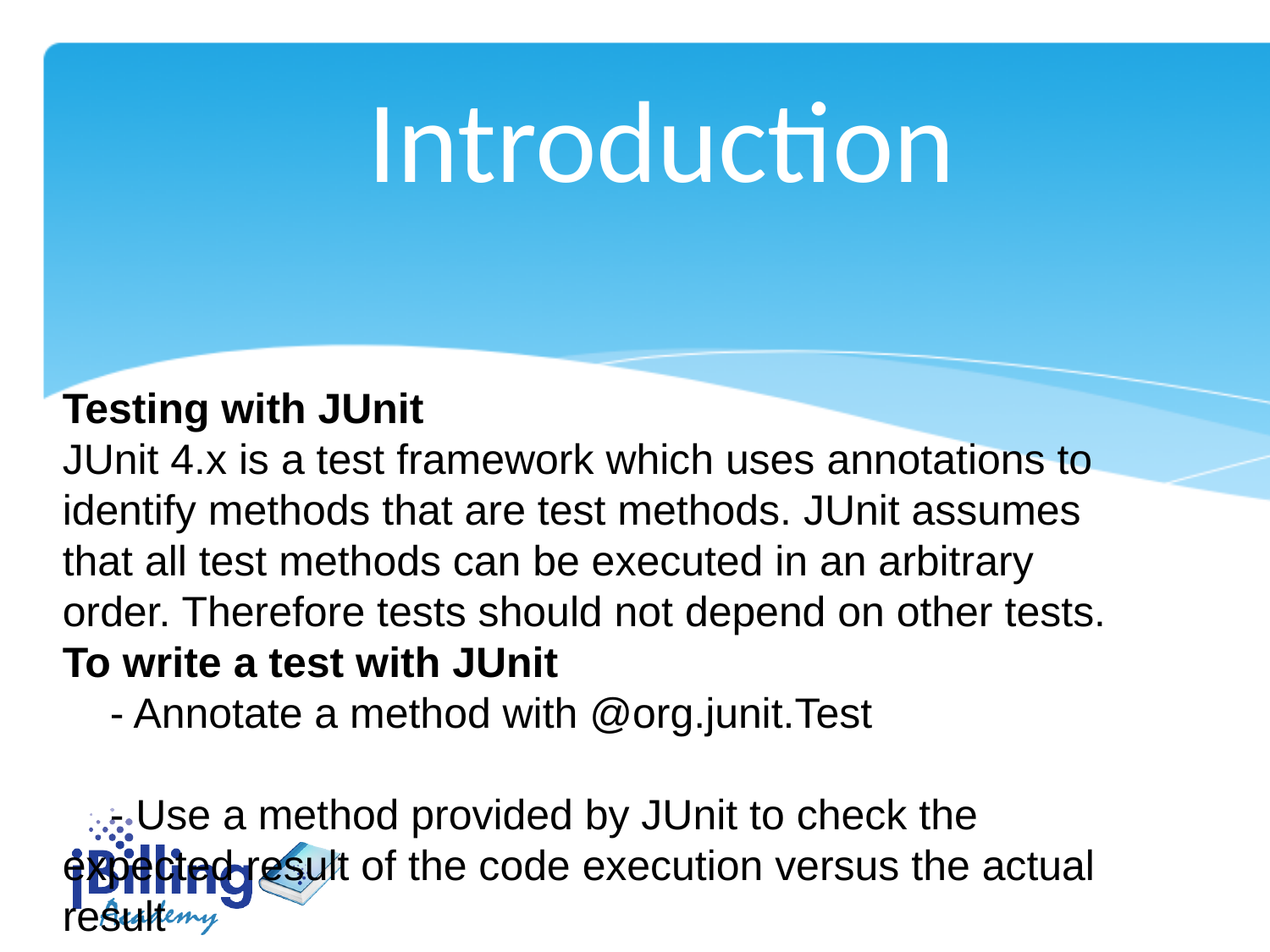

Introduction
Testing with JUnit
JUnit 4.x is a test framework which uses annotations to identify methods that are test methods. JUnit assumes that all test methods can be executed in an arbitrary order. Therefore tests should not depend on other tests.
To write a test with JUnit
    - Annotate a method with @org.junit.Test

    - Use a method provided by JUnit to check the expected result of the code execution versus the actual result